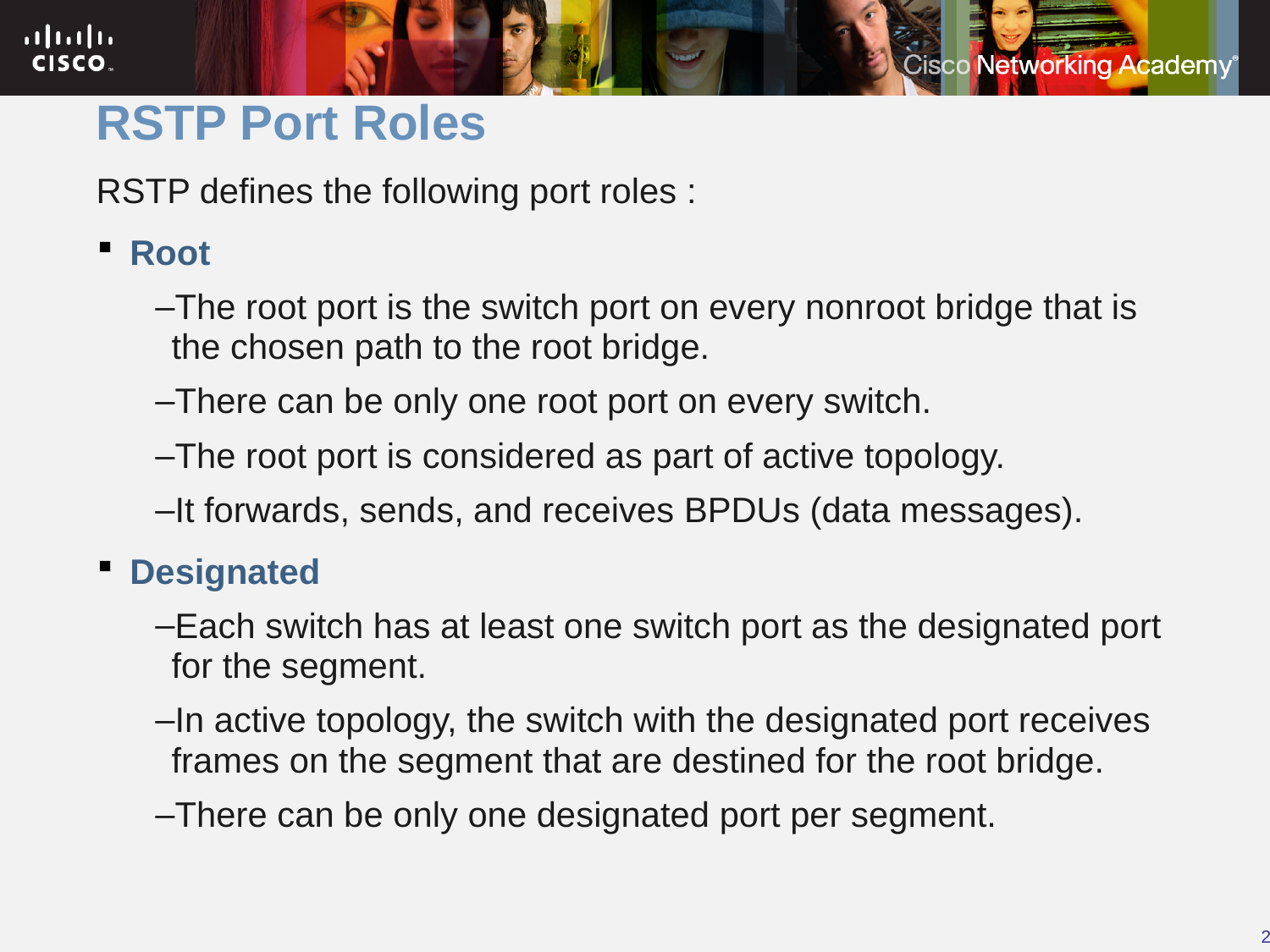

# RSTP Port Roles
RSTP defines the following port roles :
Root
The root port is the switch port on every nonroot bridge that is the chosen path to the root bridge.
There can be only one root port on every switch.
The root port is considered as part of active topology.
It forwards, sends, and receives BPDUs (data messages).
Designated
Each switch has at least one switch port as the designated port for the segment.
In active topology, the switch with the designated port receives frames on the segment that are destined for the root bridge.
There can be only one designated port per segment.